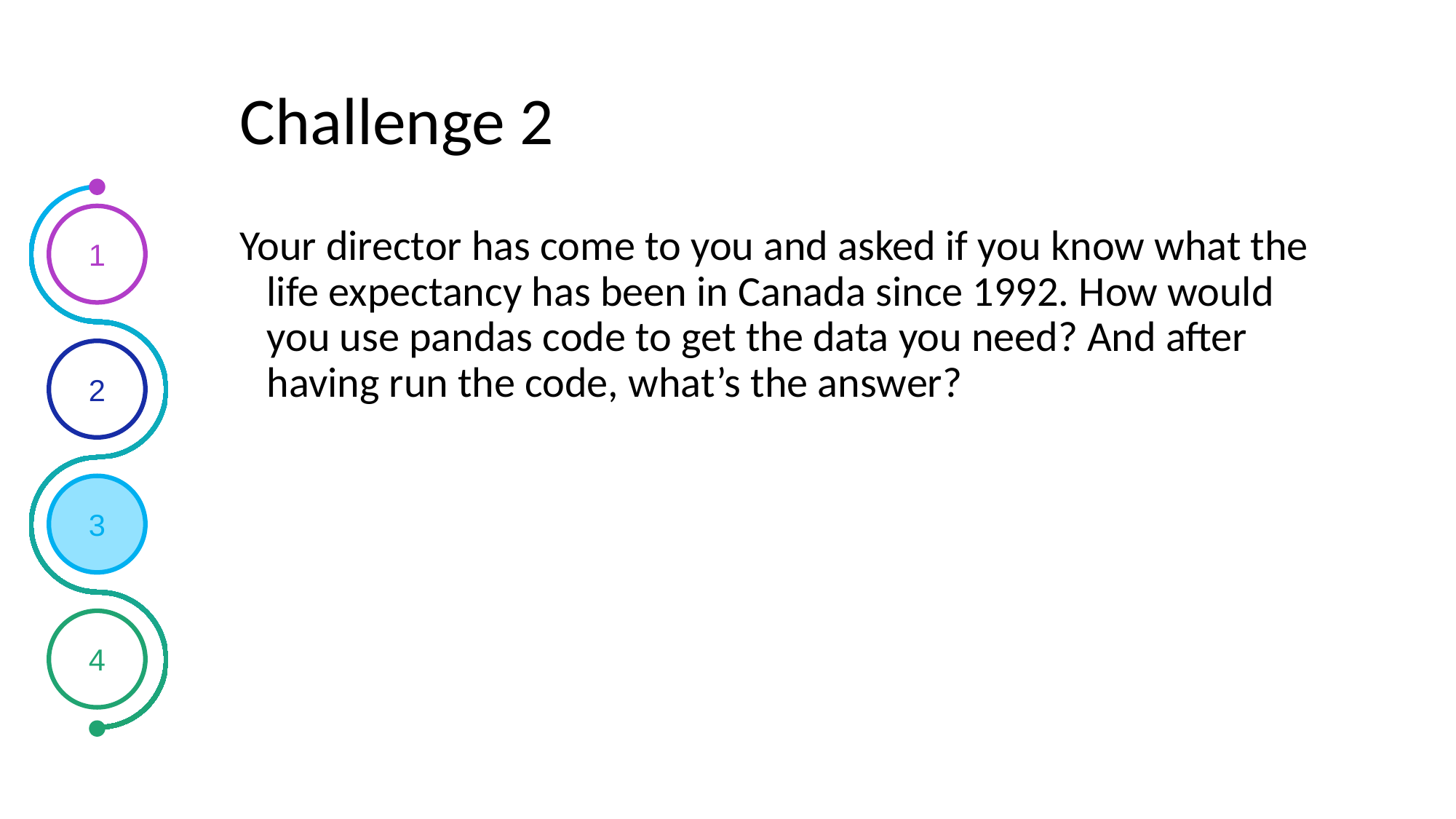

# Challenge 2

1
Your director has come to you and asked if you know what the life expectancy has been in Canada since 1992. How would you use pandas code to get the data you need? And after having run the code, what’s the answer?
2

3
4